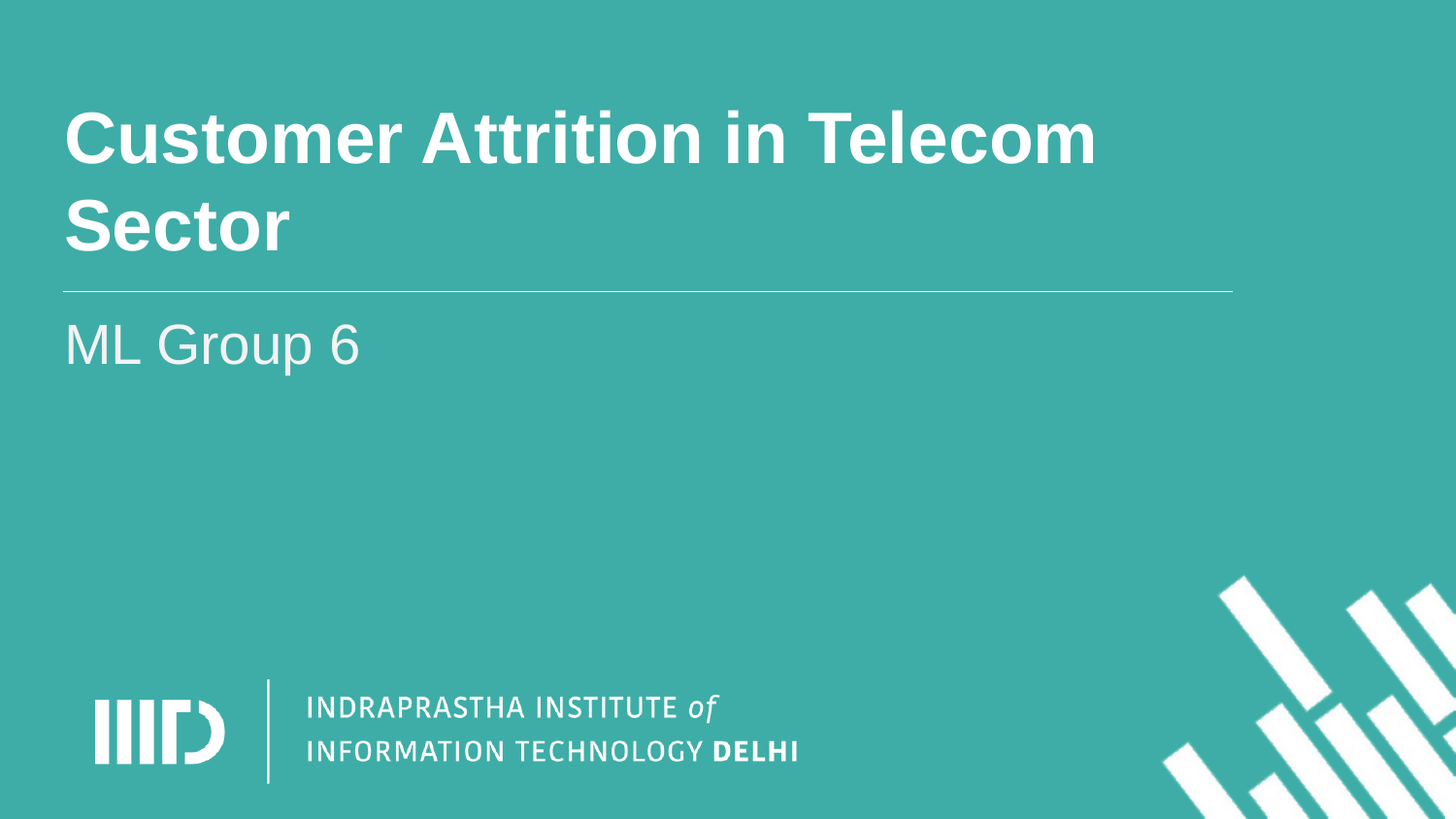

# Customer Attrition in Telecom Sector
ML Group 6